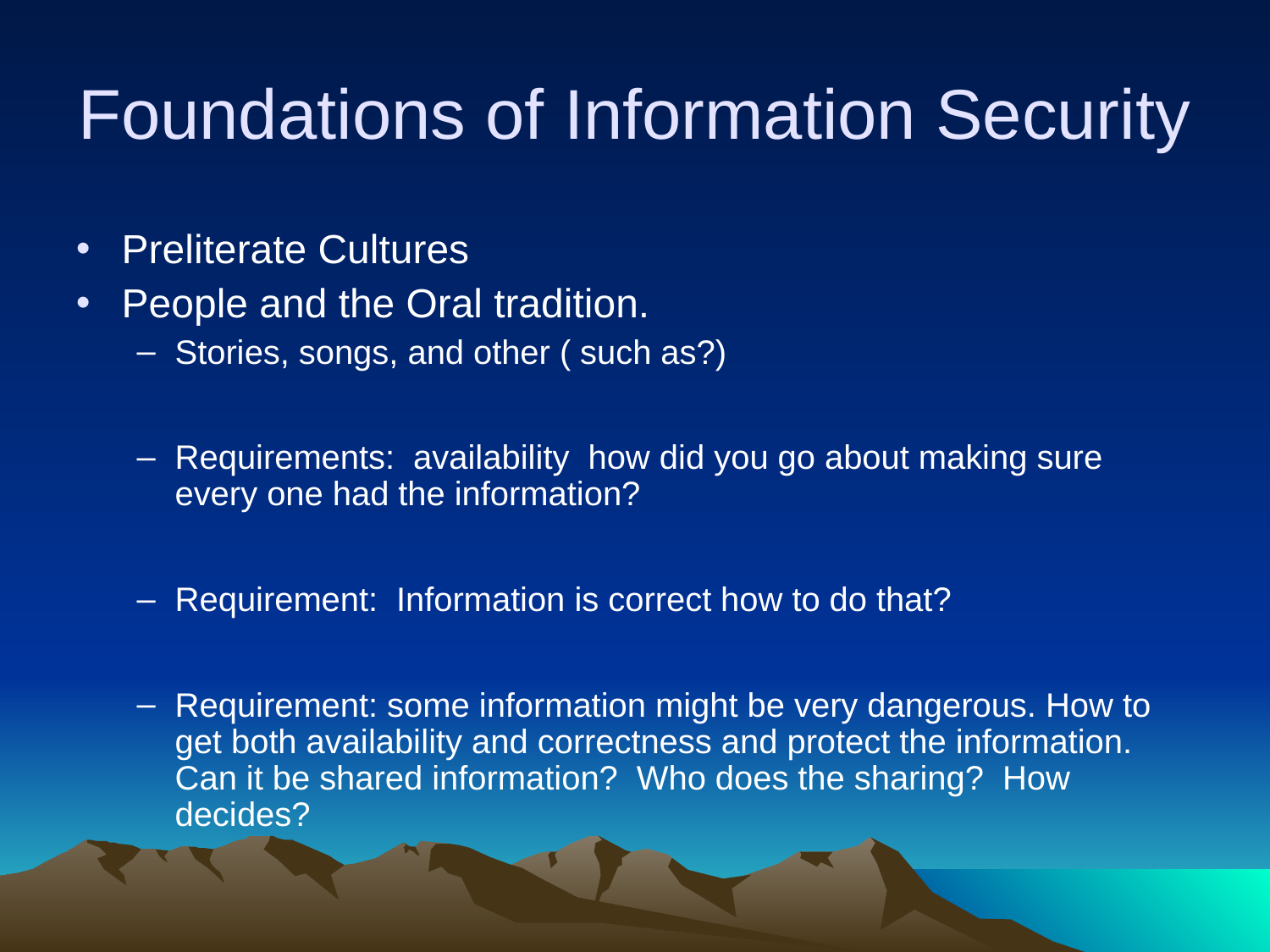

# Foundations of Information Security
Preliterate Cultures
People and the Oral tradition.
Stories, songs, and other ( such as?)

Requirements:  availability  how did you go about making sure every one had the information?

Requirement:  Information is correct how to do that?

Requirement: some information might be very dangerous. How to get both availability and correctness and protect the information.  Can it be shared information?  Who does the sharing?  How decides?